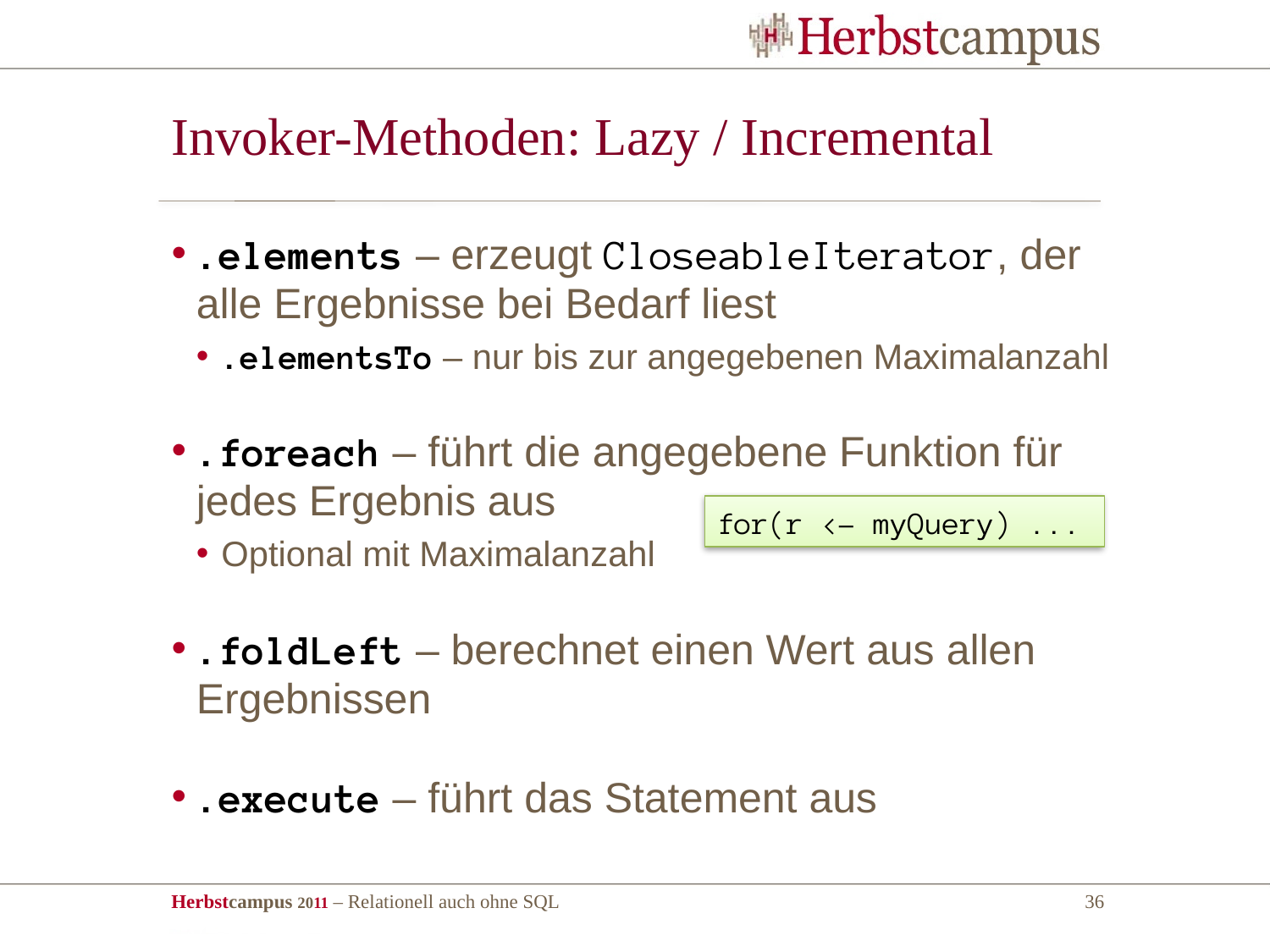

# Invoker-Methoden: Lazy / Incremental
.elements – erzeugt CloseableIterator, der alle Ergebnisse bei Bedarf liest
.elementsTo – nur bis zur angegebenen Maximalanzahl

.foreach – führt die angegebene Funktion für jedes Ergebnis aus
Optional mit Maximalanzahl

.foldLeft – berechnet einen Wert aus allen Ergebnissen

.execute – führt das Statement aus

for(r <- myQuery) ...